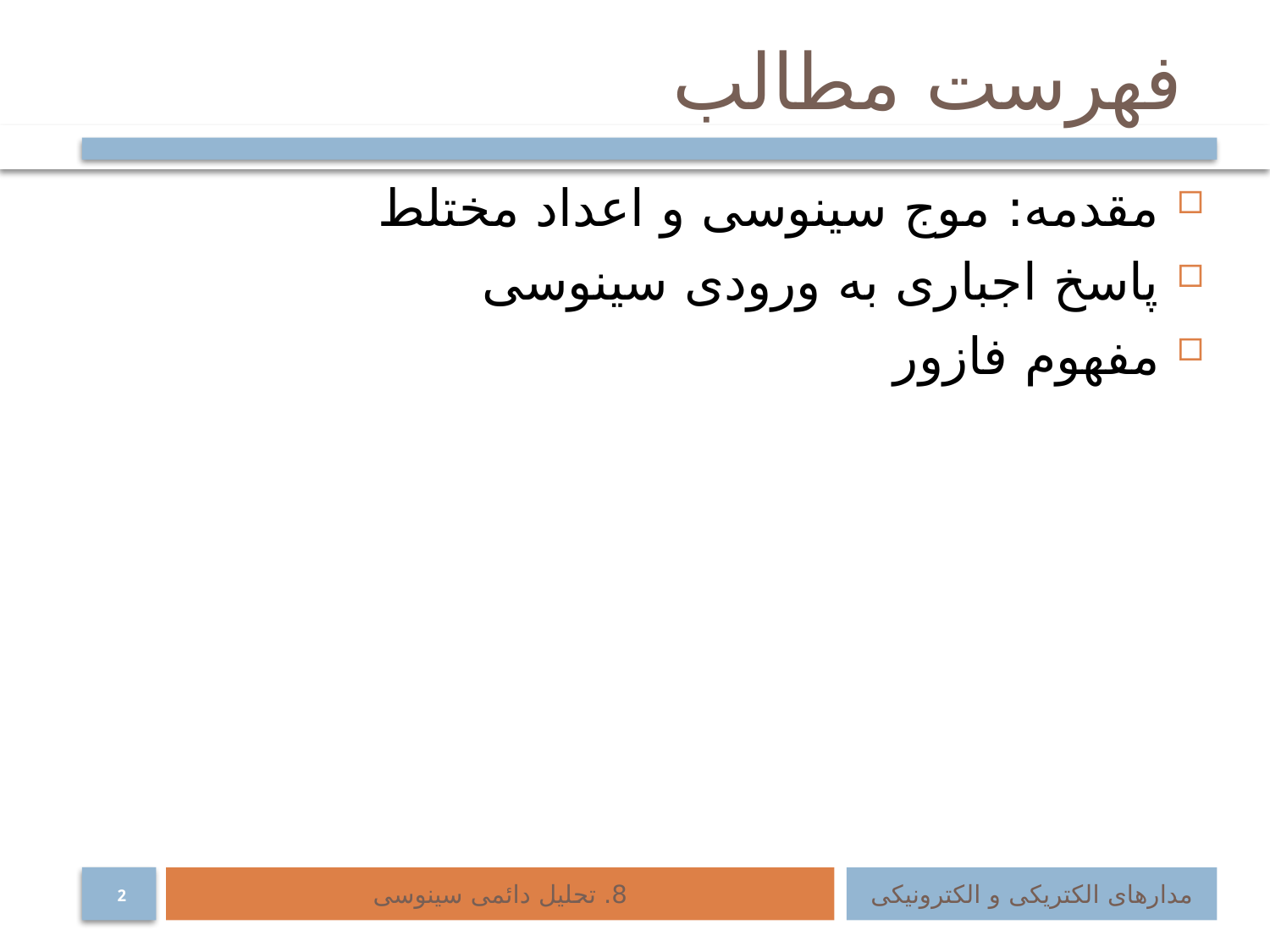

# فهرست مطالب
مقدمه: موج سینوسی و اعداد مختلط
پاسخ اجباری به ورودی سینوسی
مفهوم فازور

8. تحلیل دائمی سینوسی
مدارهای الکتریکی و الکترونیکی
2